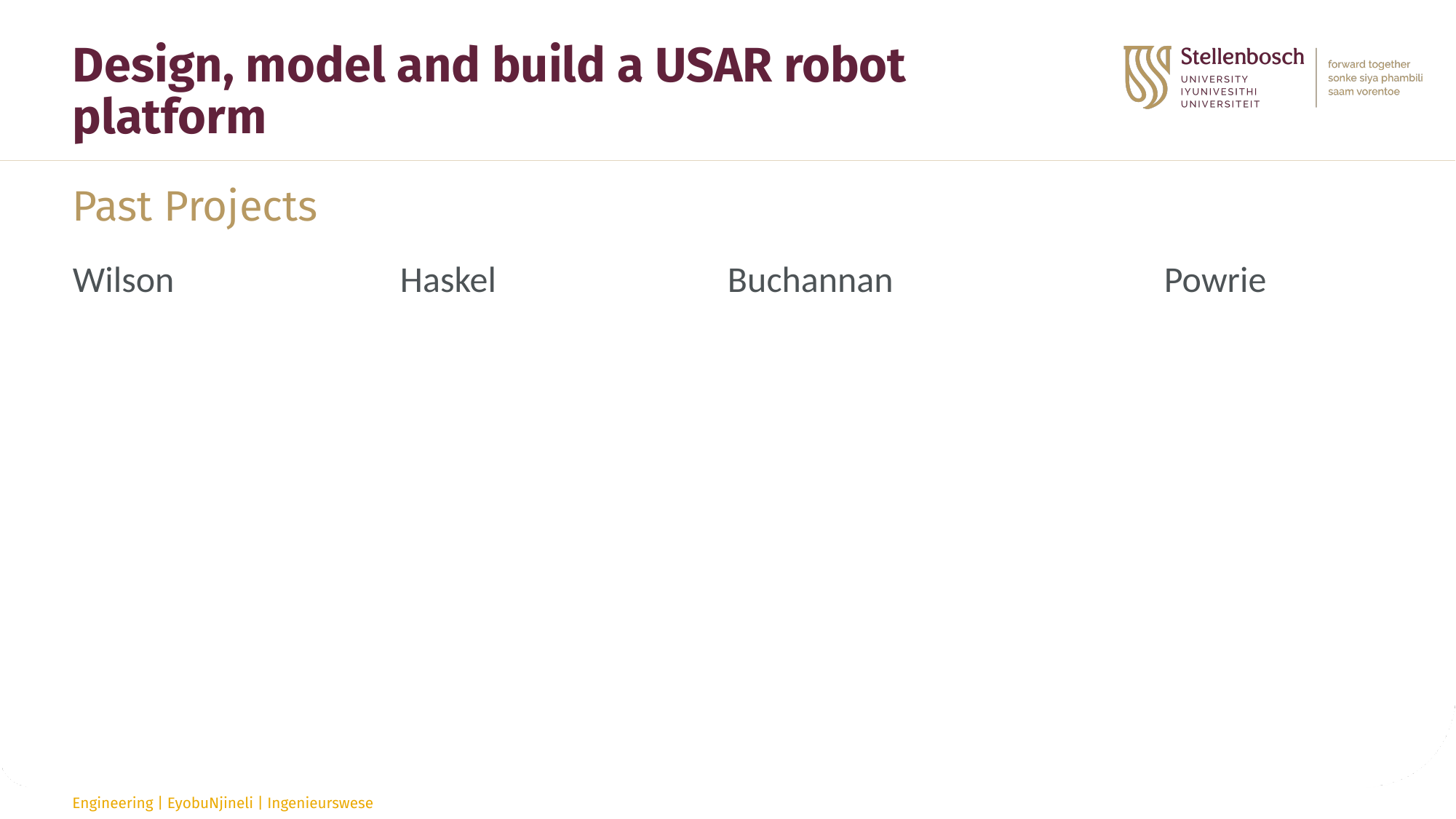

# Design, model and build a USAR robot platform
Past Projects
Wilson			Haskel			Buchannan			Powrie